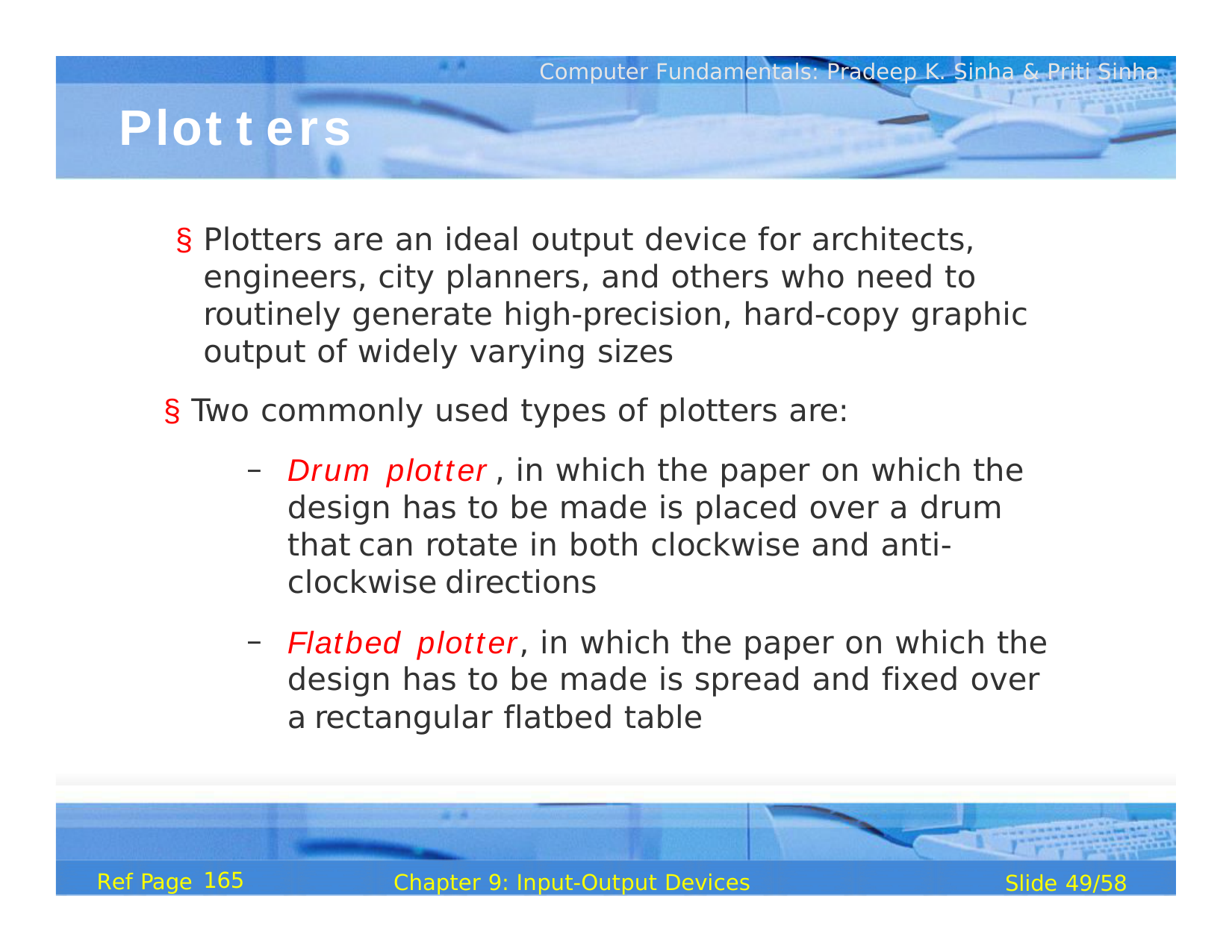

Computer Fundamentals: Pradeep K. Sinha & Priti Sinha
# Plot t ers
§ Plotters are an ideal output device for architects, engineers, city planners, and others who need to routinely generate high-precision, hard-copy graphic output of widely varying sizes
§ Two commonly used types of plotters are:
Drum  plotter , in which the paper on which the design has to be made is placed over a drum that can rotate in both clockwise and anti-clockwise directions
Flatbed  plotter, in which the paper on which the design has to be made is spread and fixed over a rectangular flatbed table

165
Ref Page
Chapter 9: Input-Output Devices
Slide 49/58